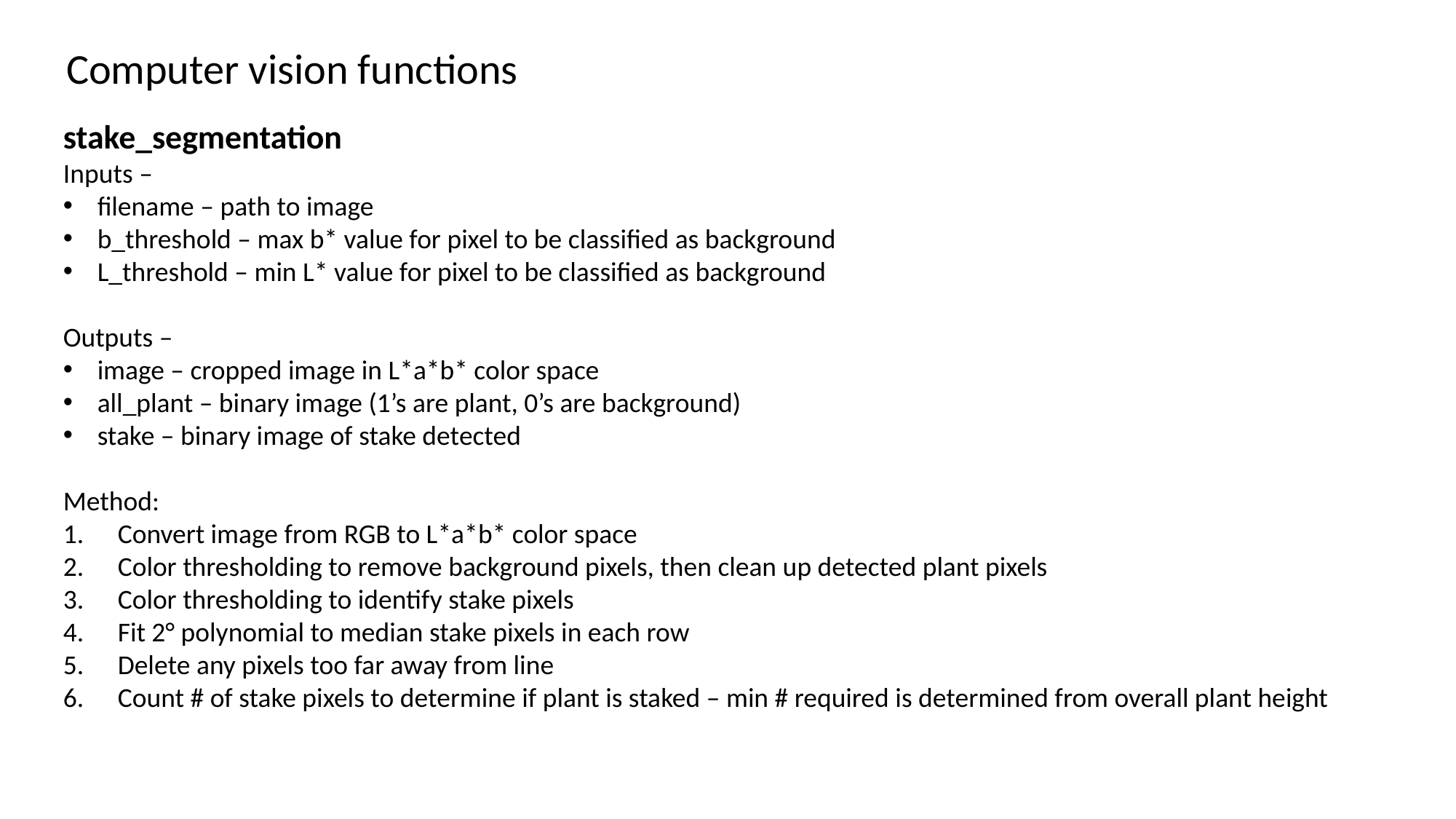

Computer vision functions
stake_segmentation
Inputs –
filename – path to image
b_threshold – max b* value for pixel to be classified as background
L_threshold – min L* value for pixel to be classified as background

Outputs –
image – cropped image in L*a*b* color space
all_plant – binary image (1’s are plant, 0’s are background)
stake – binary image of stake detected

Method:
Convert image from RGB to L*a*b* color space
Color thresholding to remove background pixels, then clean up detected plant pixels
Color thresholding to identify stake pixels
Fit 2° polynomial to median stake pixels in each row
Delete any pixels too far away from line
Count # of stake pixels to determine if plant is staked – min # required is determined from overall plant height